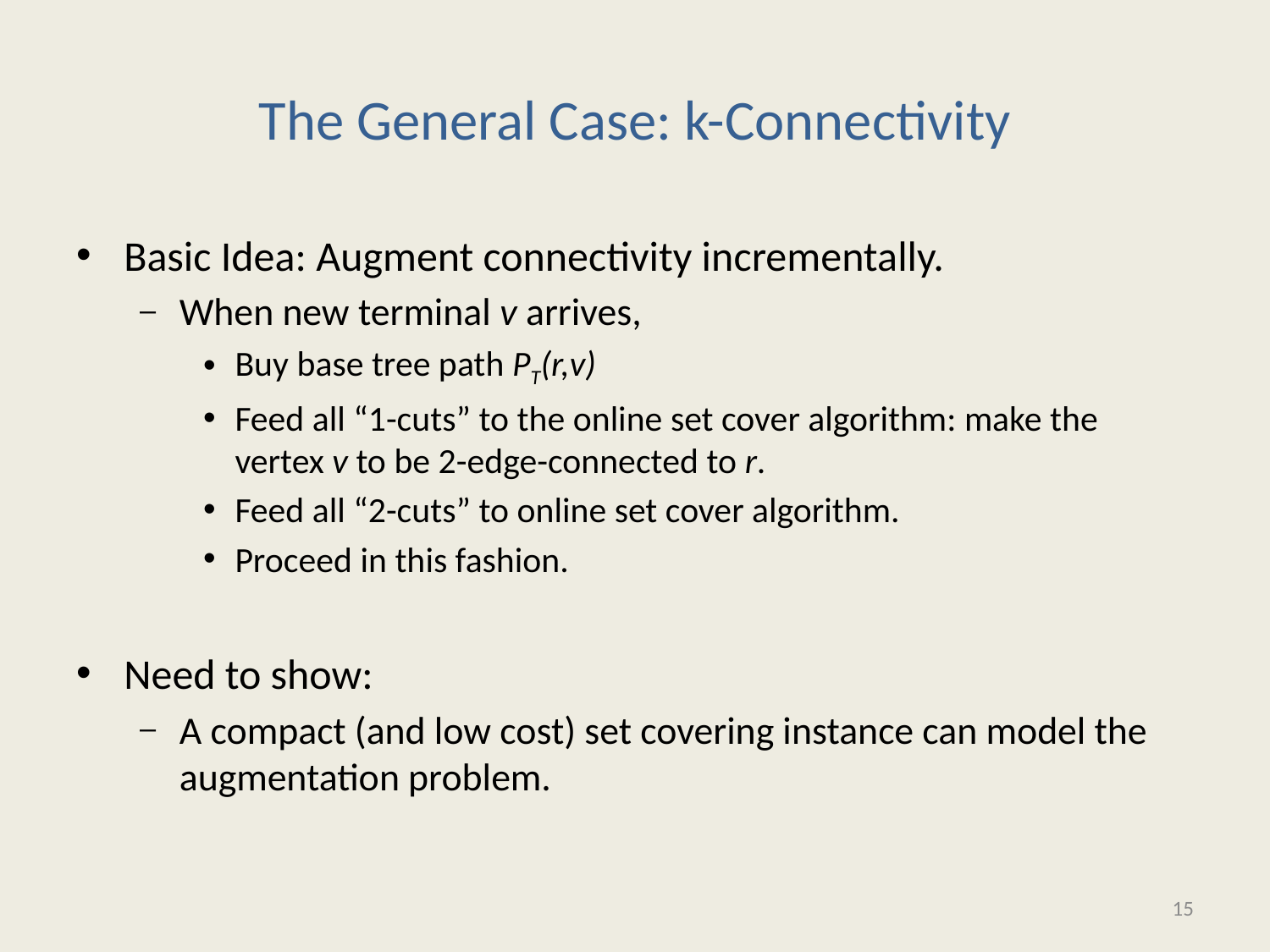

# The General Case: k-Connectivity
Basic Idea: Augment connectivity incrementally.
When new terminal v arrives,
Buy base tree path PT(r,v)
Feed all “1-cuts” to the online set cover algorithm: make the vertex v to be 2-edge-connected to r.
Feed all “2-cuts” to online set cover algorithm.
Proceed in this fashion.

Need to show:
A compact (and low cost) set covering instance can model the augmentation problem.

15